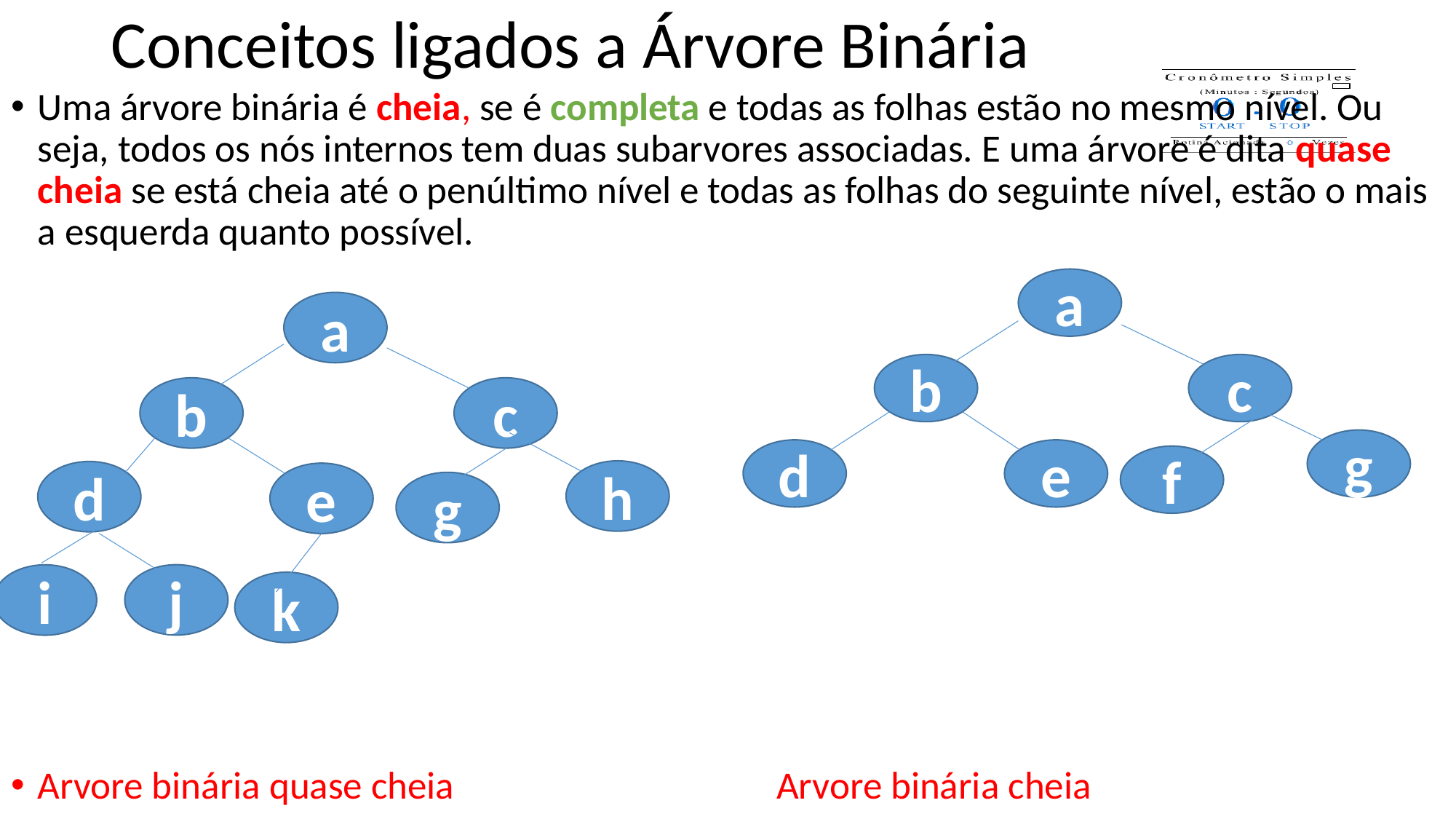

# Conceitos ligados a Árvore Binária
Uma árvore binária é cheia, se é completa e todas as folhas estão no mesmo nível. Ou seja, todos os nós internos tem duas subarvores associadas. E uma árvore é dita quase cheia se está cheia até o penúltimo nível e todas as folhas do seguinte nível, estão o mais a esquerda quanto possível.

Arvore binária quase cheia                                     Arvore binária cheia

a
a
b
c
b
c
g
d
e
f
h
d
e
g
j
i
k